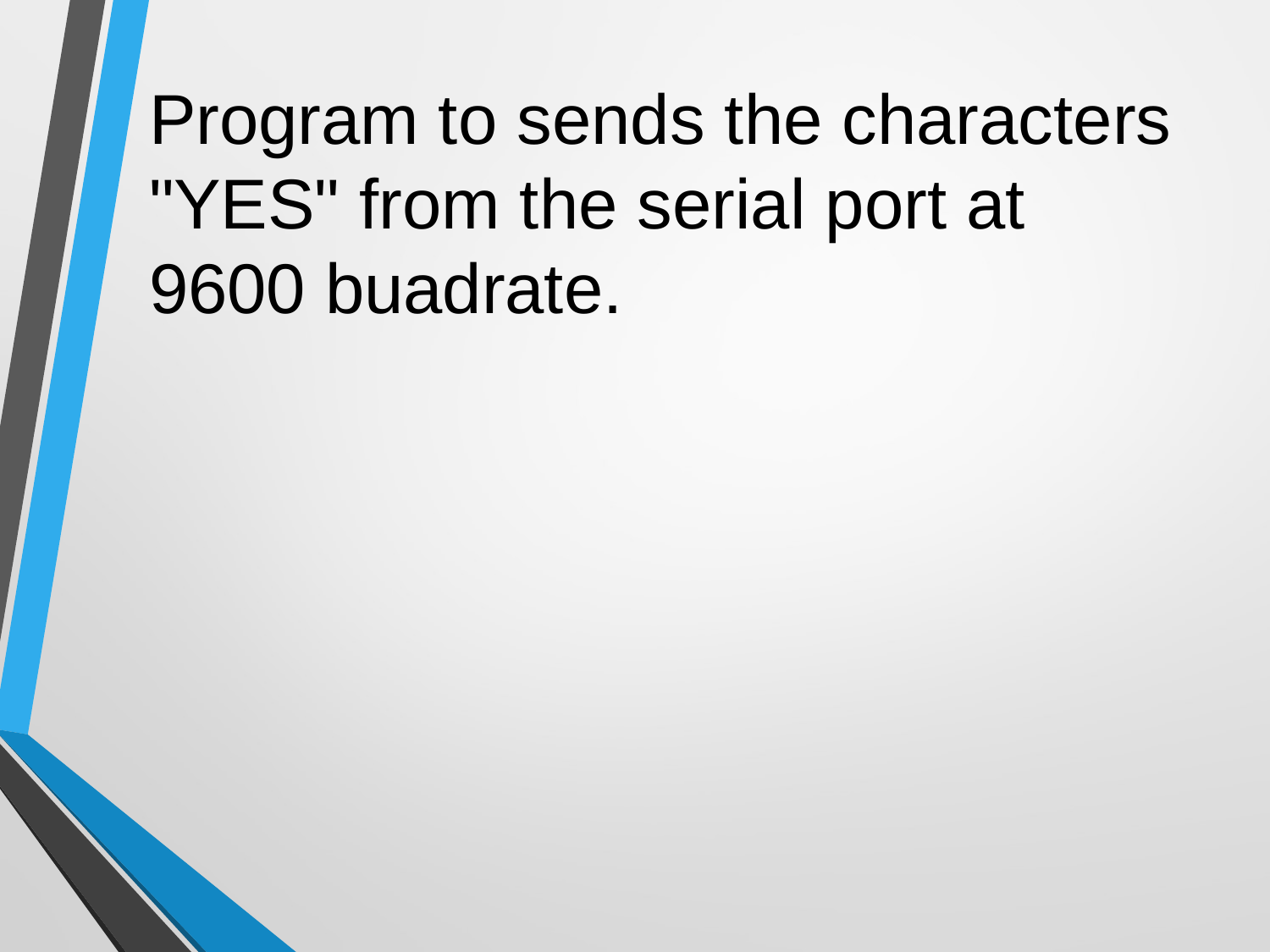

# Program to sends the characters "YES" from the serial port at 9600 buadrate.